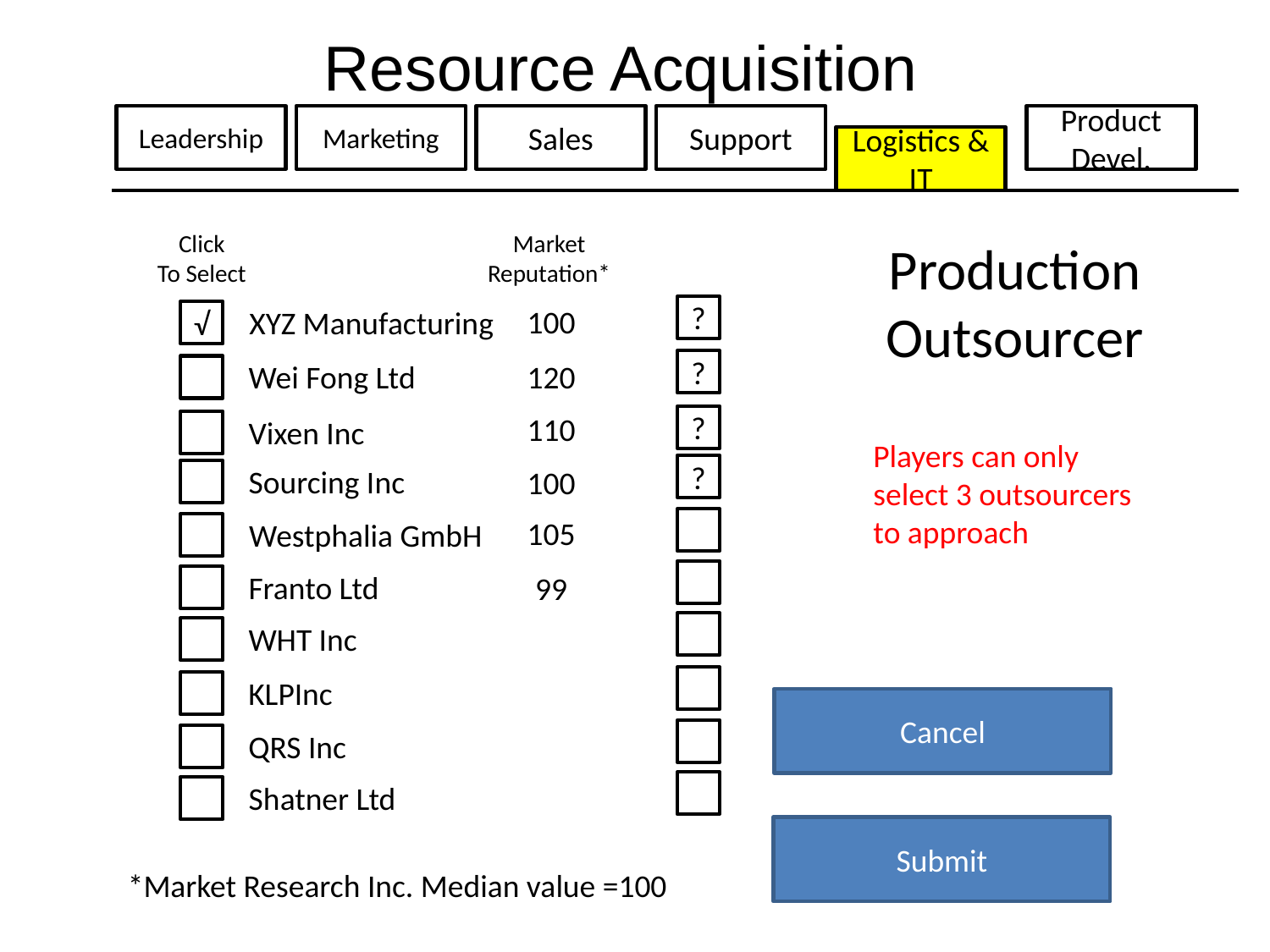

Resource Acquisition
Leadership
Marketing
Sales
Support
Product Devel.
Logistics & IT
Click
To Select
Market
Reputation*
Production Outsourcer
100
?
XYZ Manufacturing
√
120
?
Wei Fong Ltd

110
?
Vixen Inc

Players can only select 3 outsourcers to approach
?
Sourcing Inc
100

105

Westphalia GmbH

Franto Ltd
99

WHT Inc

KLPInc

Cancel

QRS Inc

Shatner Ltd

Submit
*Market Research Inc. Median value =100